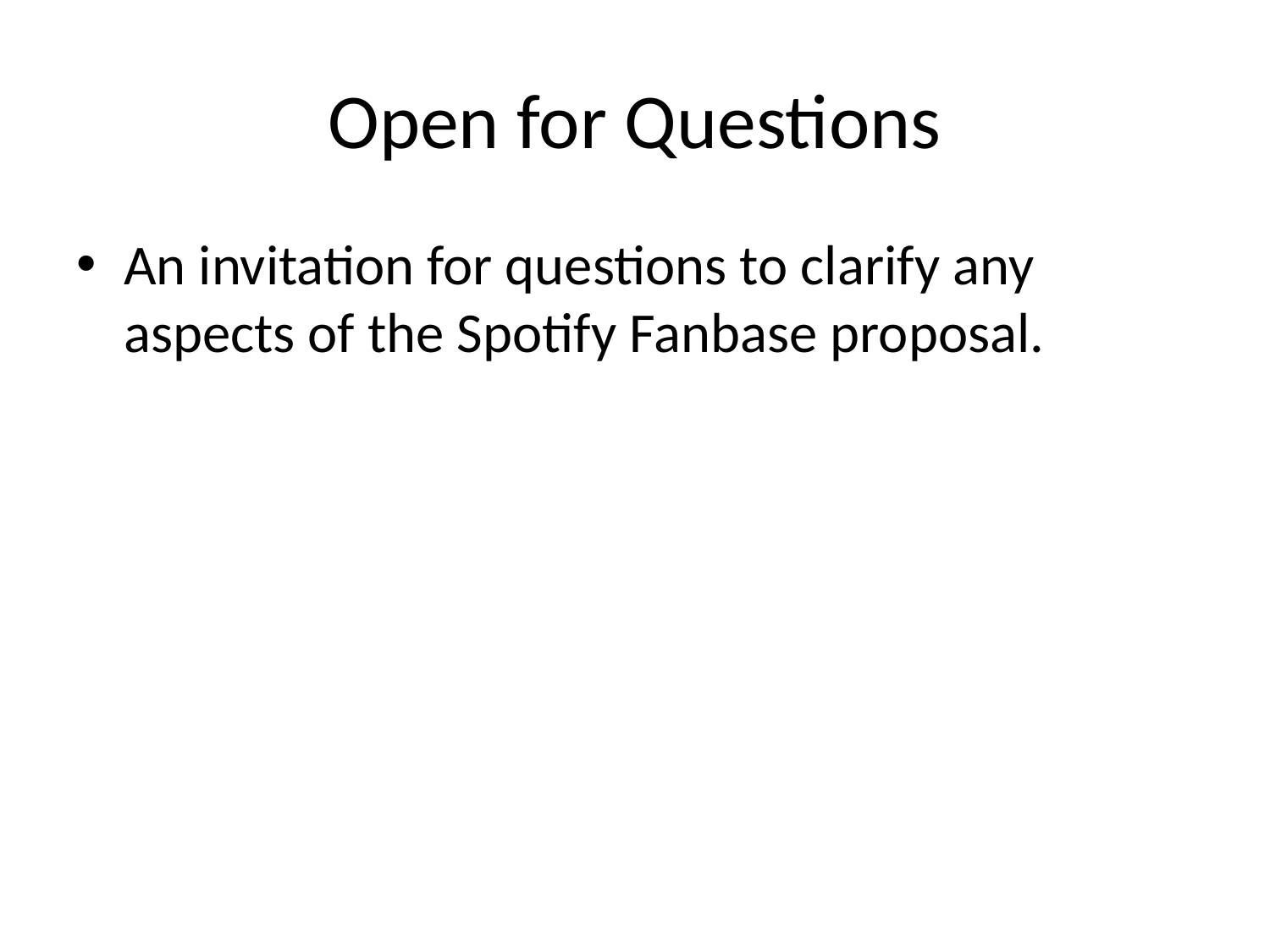

# Open for Questions
An invitation for questions to clarify any aspects of the Spotify Fanbase proposal.